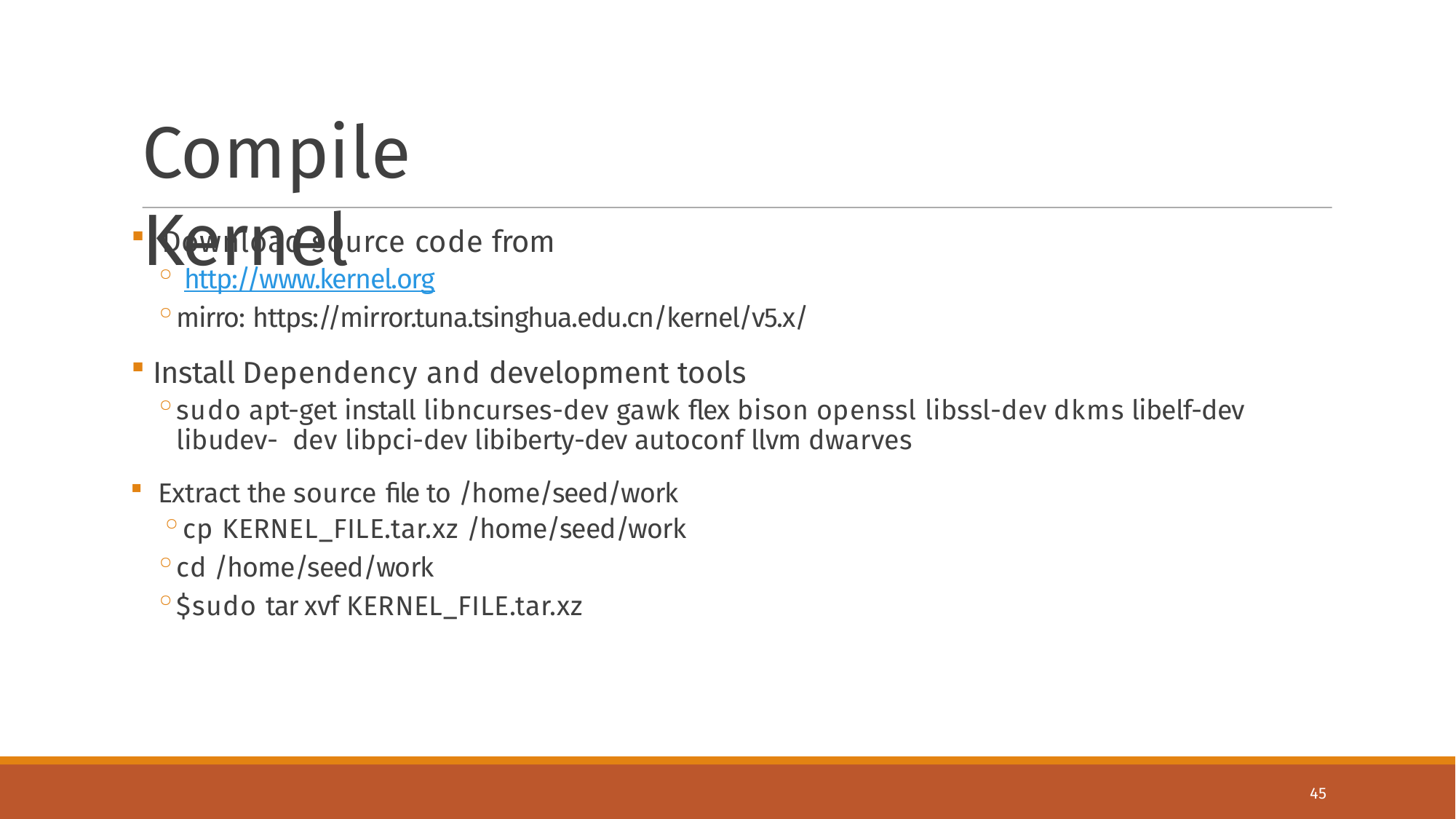

# Compile Kernel
Download source code from
http://www.kernel.org
mirro: https://mirror.tuna.tsinghua.edu.cn/kernel/v5.x/
Install Dependency and development tools
sudo apt-get install libncurses-dev gawk flex bison openssl libssl-dev dkms libelf-dev libudev-  dev libpci-dev libiberty-dev autoconf llvm dwarves
Extract the source file to /home/seed/work
cp KERNEL_FILE.tar.xz /home/seed/work
cd /home/seed/work
$sudo tar xvf KERNEL_FILE.tar.xz
45